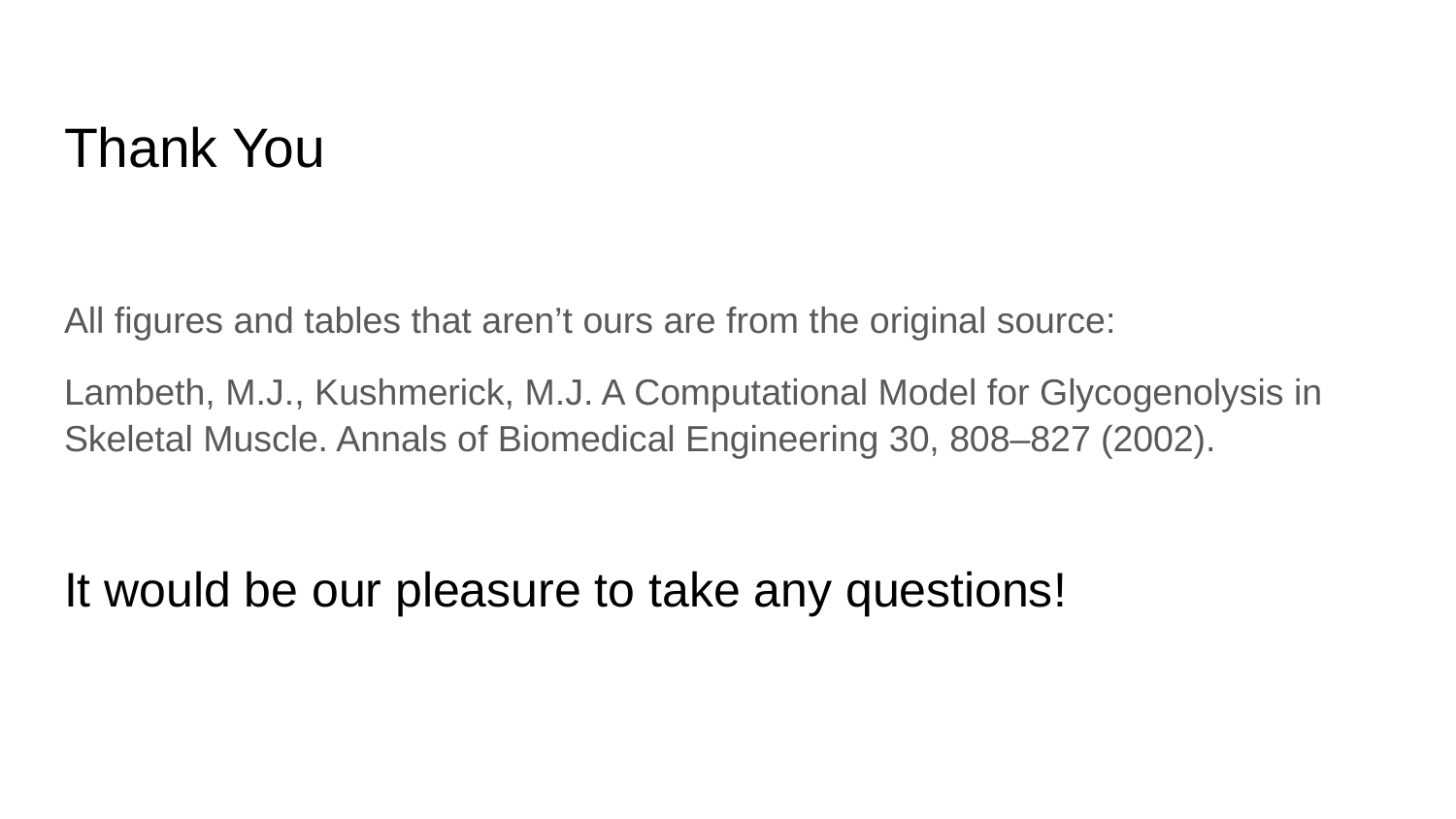

# Thank You

All figures and tables that aren’t ours are from the original source:
Lambeth, M.J., Kushmerick, M.J. A Computational Model for Glycogenolysis in Skeletal Muscle. Annals of Biomedical Engineering 30, 808–827 (2002).

It would be our pleasure to take any questions!